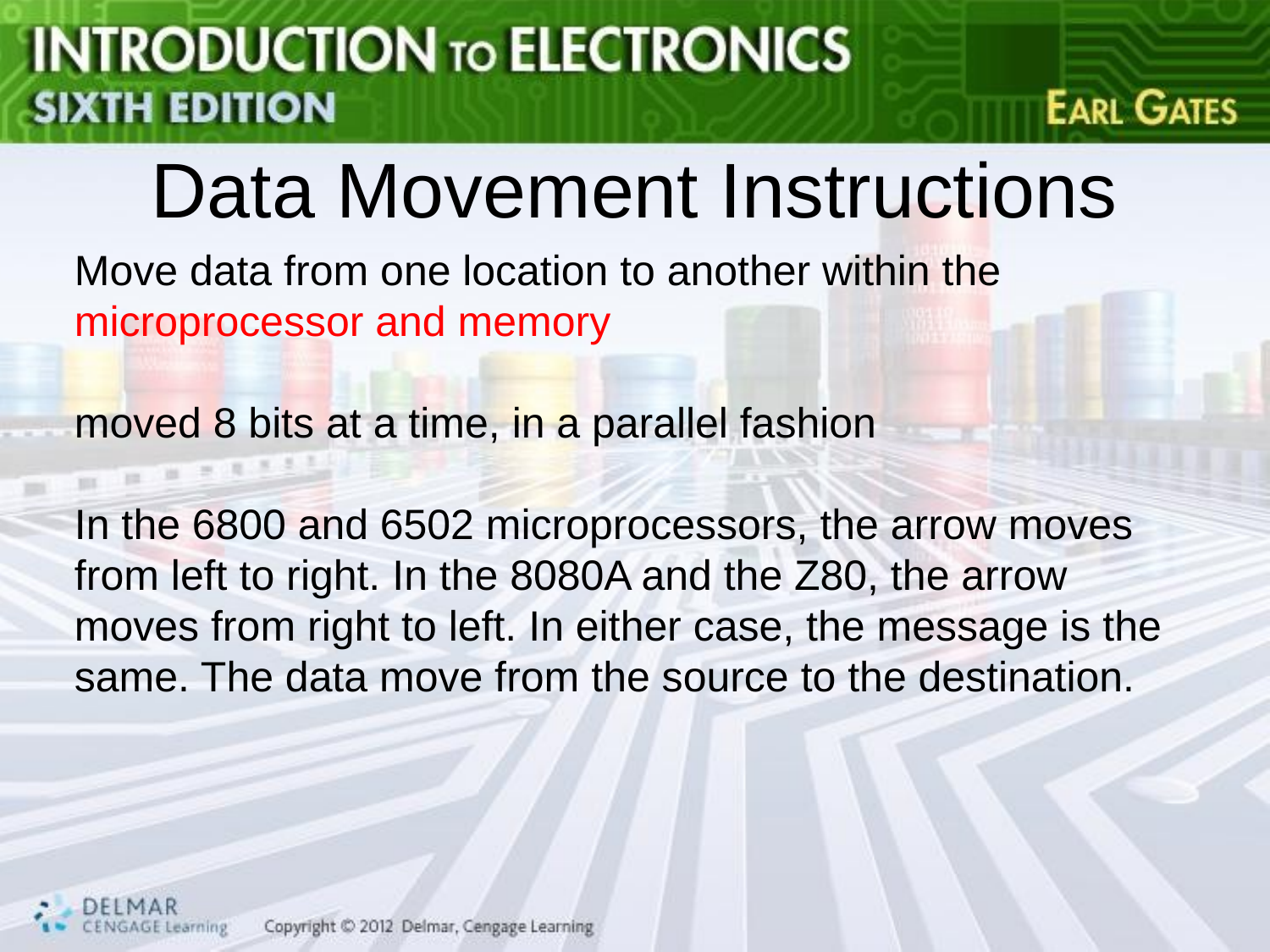

# Data Movement Instructions
Move data from one location to another within the microprocessor and memory

moved 8 bits at a time, in a parallel fashion

In the 6800 and 6502 microprocessors, the arrow moves from left to right. In the 8080A and the Z80, the arrow moves from right to left. In either case, the message is the same. The data move from the source to the destination.